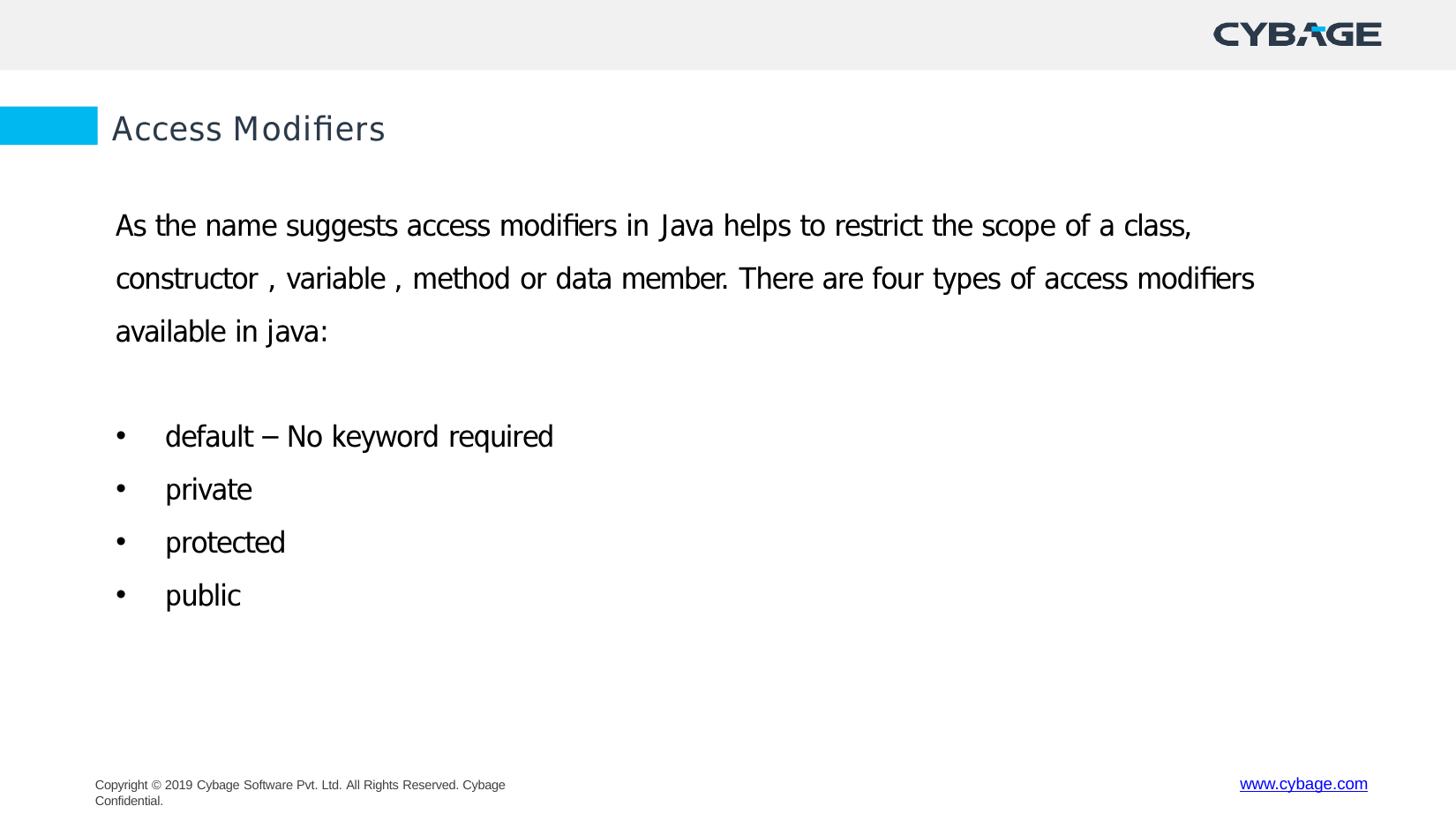

# Access Modifiers
As the name suggests access modifiers in Java helps to restrict the scope of a class,  constructor , variable , method or data member. There are four types of access modifiers  available in java:

default – No keyword required
private
protected
public
www.cybage.com
Copyright © 2019 Cybage Software Pvt. Ltd. All Rights Reserved. Cybage Confidential.